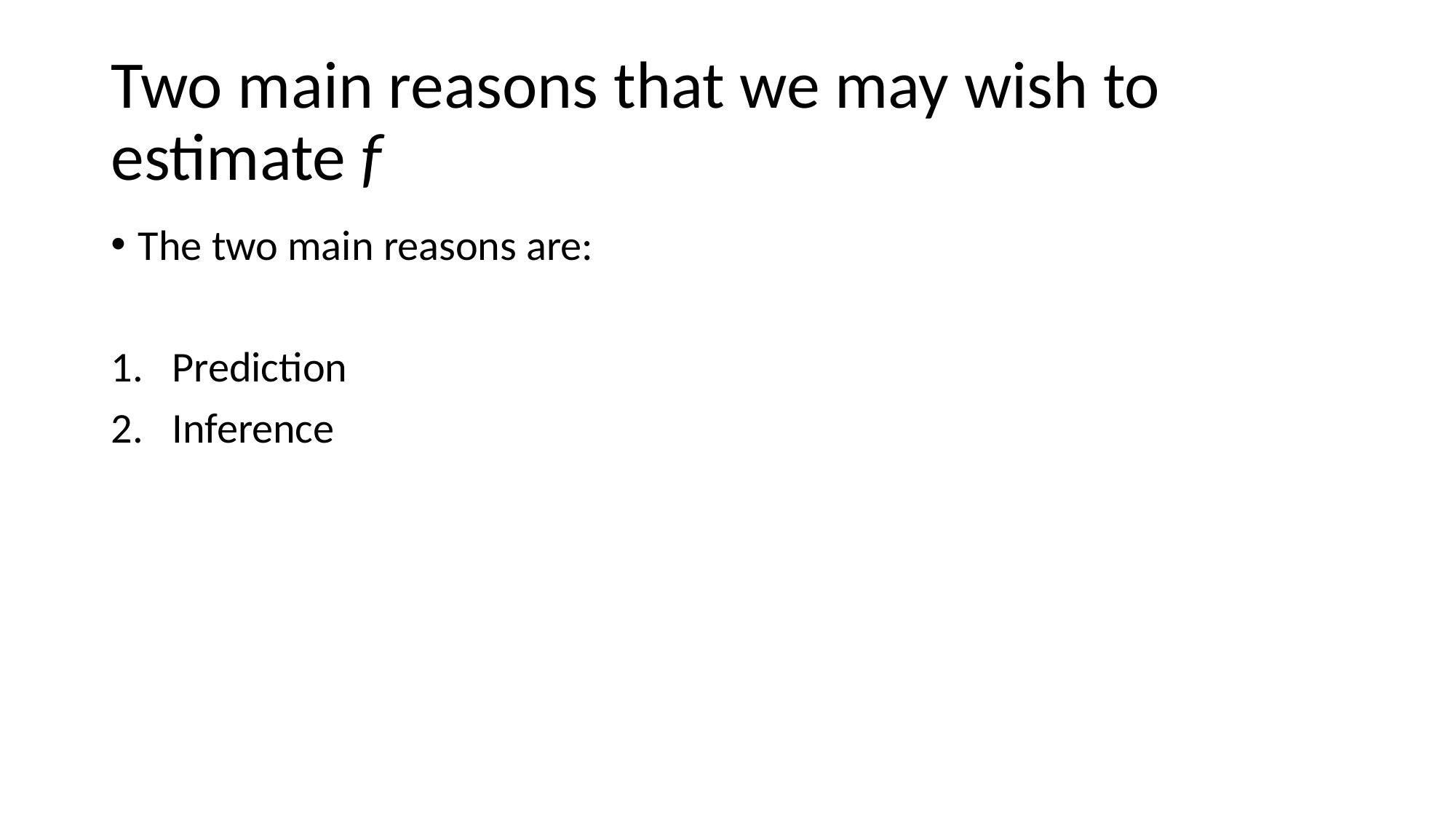

# Two main reasons that we may wish to estimate f
The two main reasons are:

Prediction
Inference